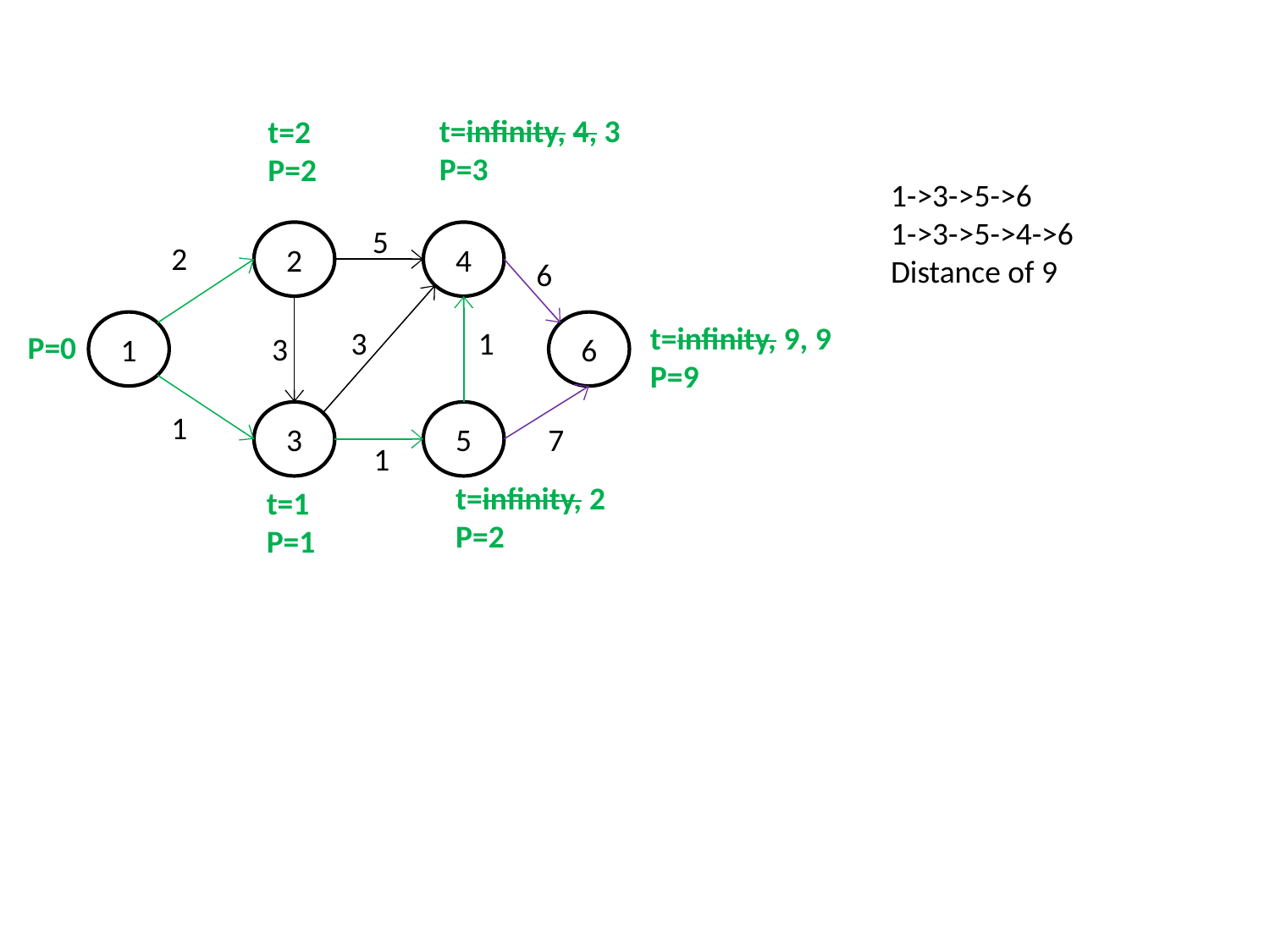

t=infinity, 4, 3
P=3
t=2
P=2
1->3->5->6
1->3->5->4->6
Distance of 9
5
2
4
2
6
1
6
t=infinity, 9, 9
P=9
3
1
P=0
3
1
3
5
7
1
t=infinity, 2
P=2
t=1
P=1